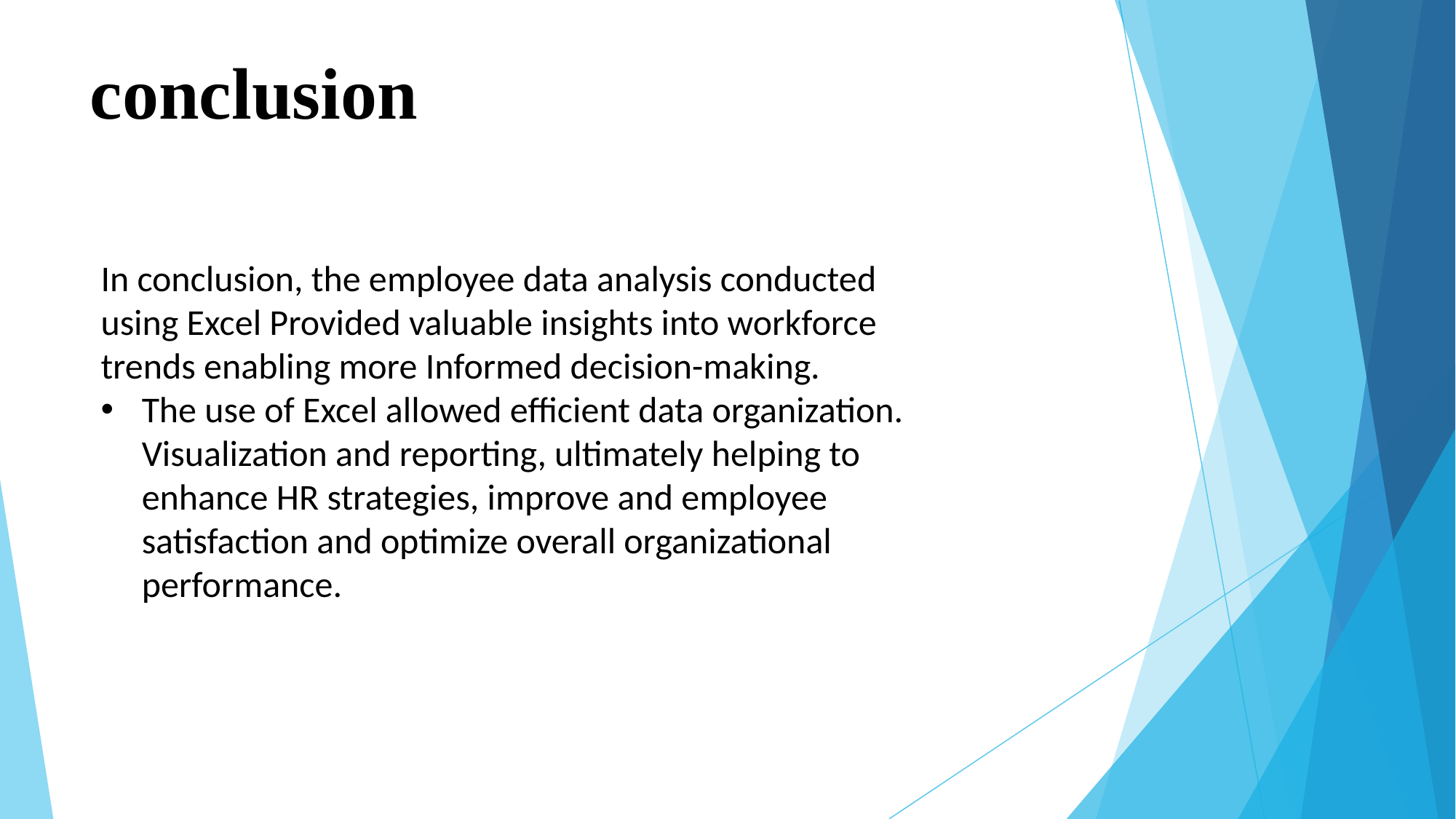

# conclusion
In conclusion, the employee data analysis conducted using Excel Provided valuable insights into workforce trends enabling more Informed decision-making.
The use of Excel allowed efficient data organization. Visualization and reporting, ultimately helping to enhance HR strategies, improve and employee satisfaction and optimize overall organizational performance.